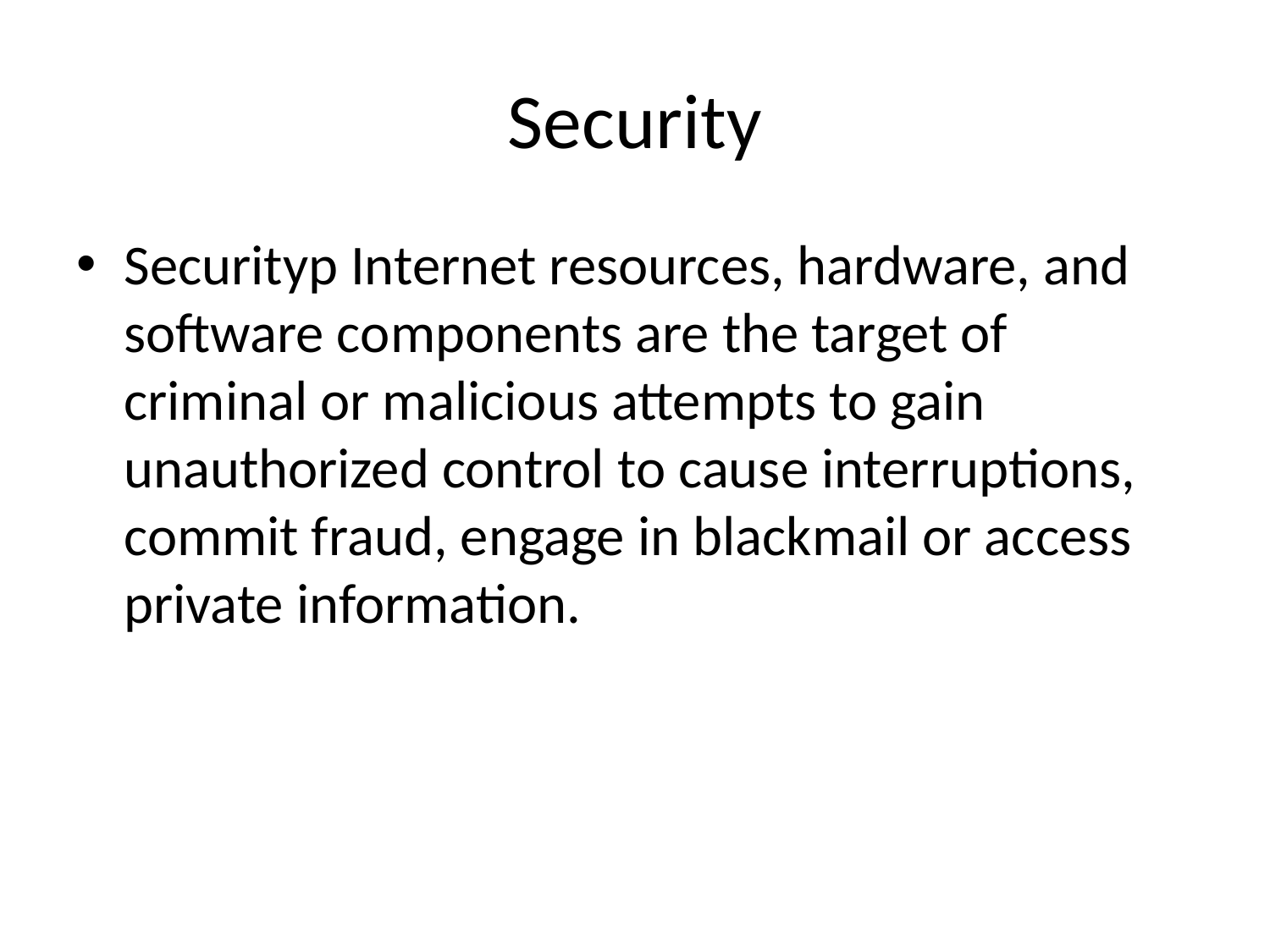

# Security
Securityp Internet resources, hardware, and software components are the target of criminal or malicious attempts to gain unauthorized control to cause interruptions, commit fraud, engage in blackmail or access private information.